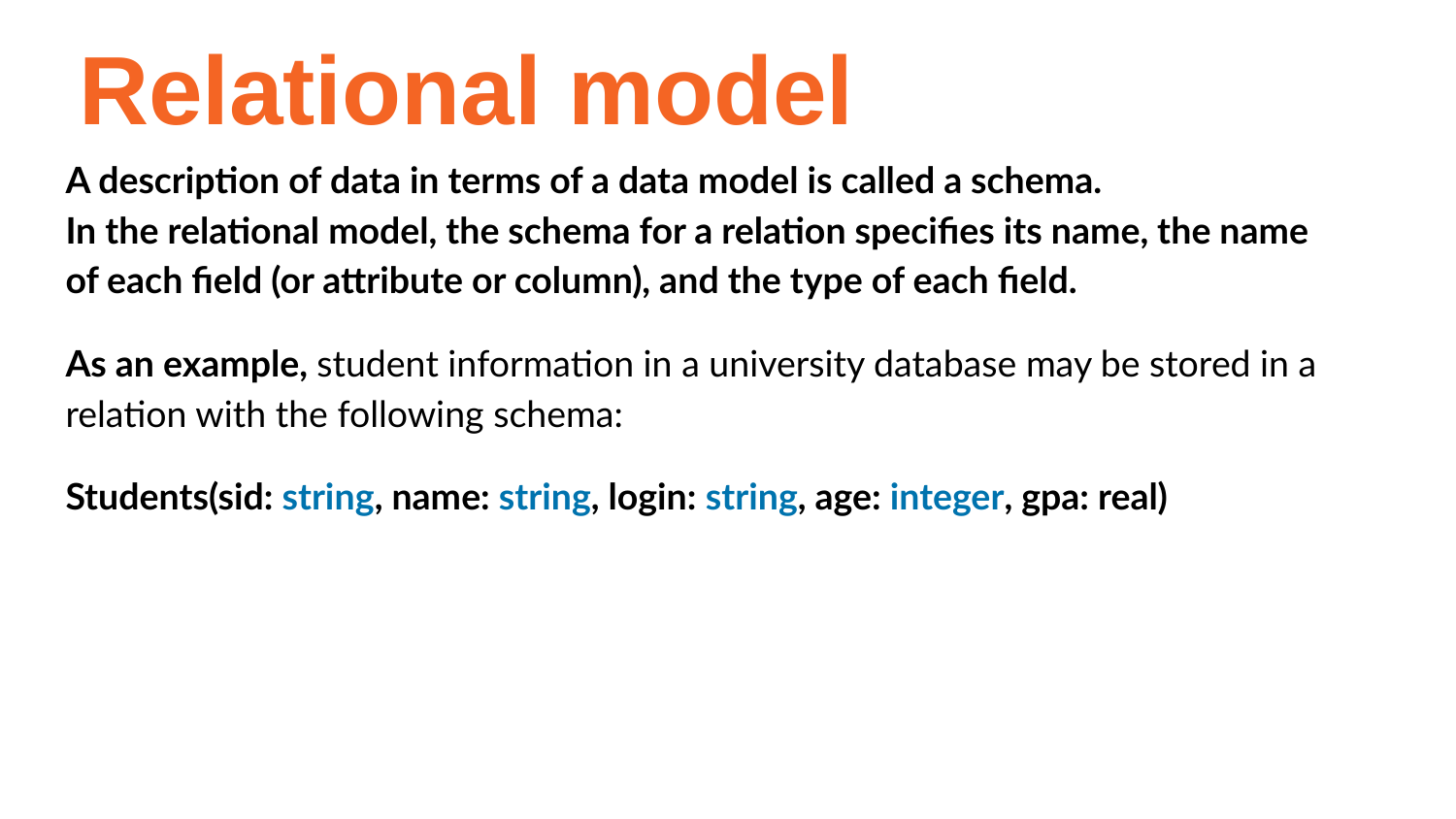

Relational model
A description of data in terms of a data model is called a schema.
In the relational model, the schema for a relation specifies its name, the name of each field (or attribute or column), and the type of each field.

As an example, student information in a university database may be stored in a relation with the following schema:
Students(sid: string, name: string, login: string, age: integer, gpa: real)